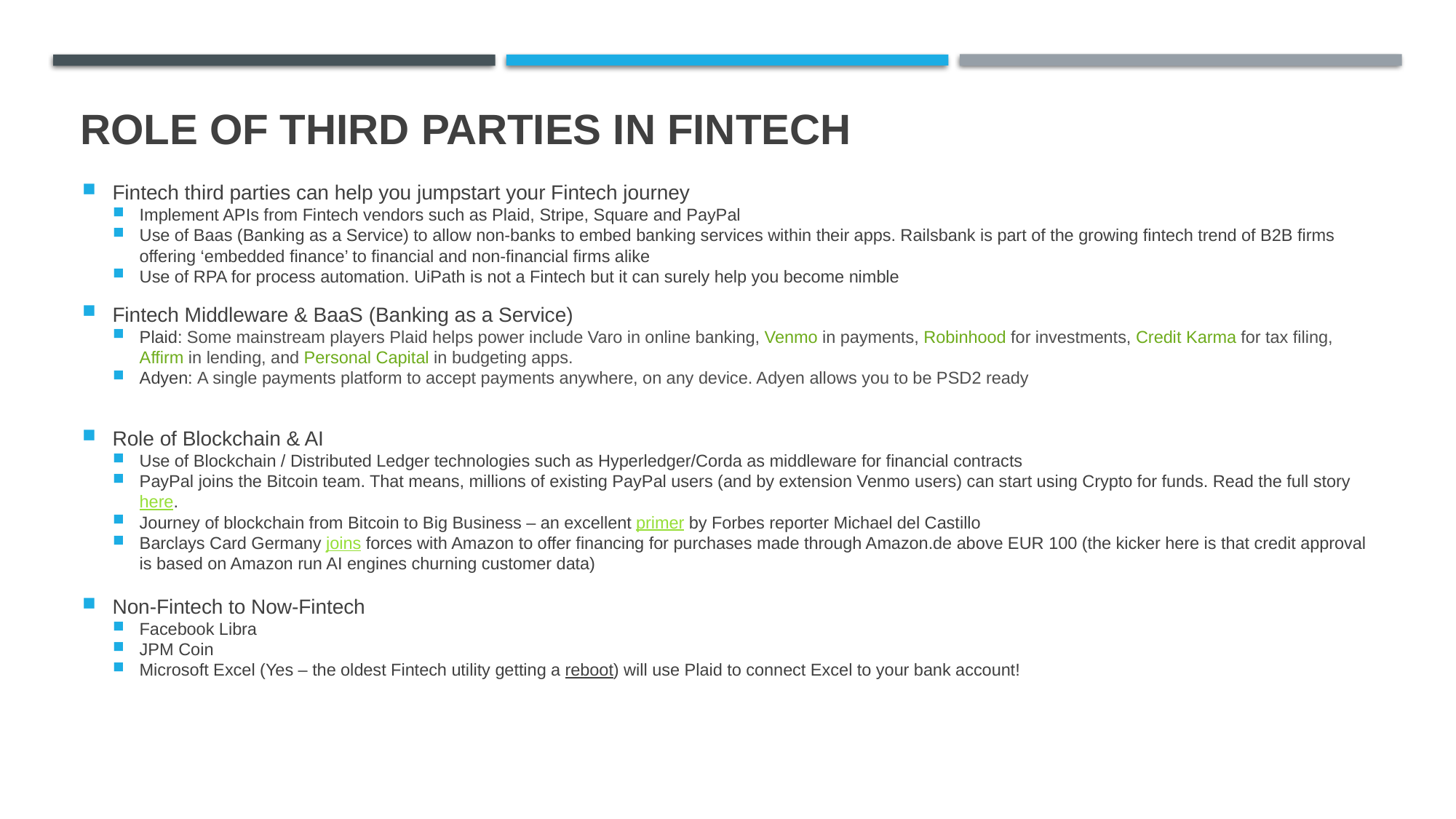

# Role of third parties in Fintech
Fintech third parties can help you jumpstart your Fintech journey
Implement APIs from Fintech vendors such as Plaid, Stripe, Square and PayPal
Use of Baas (Banking as a Service) to allow non-banks to embed banking services within their apps. Railsbank is part of the growing fintech trend of B2B firms offering ‘embedded finance’ to financial and non-financial firms alike
Use of RPA for process automation. UiPath is not a Fintech but it can surely help you become nimble

Fintech Middleware & BaaS (Banking as a Service)
Plaid: Some mainstream players Plaid helps power include Varo in online banking, Venmo in payments, Robinhood for investments, Credit Karma for tax filing, Affirm in lending, and Personal Capital in budgeting apps.
Adyen: A single payments platform to accept payments anywhere, on any device. Adyen allows you to be PSD2 ready

Role of Blockchain & AI
Use of Blockchain / Distributed Ledger technologies such as Hyperledger/Corda as middleware for financial contracts
PayPal joins the Bitcoin team. That means, millions of existing PayPal users (and by extension Venmo users) can start using Crypto for funds. Read the full story here.
Journey of blockchain from Bitcoin to Big Business – an excellent primer by Forbes reporter Michael del Castillo
Barclays Card Germany joins forces with Amazon to offer financing for purchases made through Amazon.de above EUR 100 (the kicker here is that credit approval is based on Amazon run AI engines churning customer data)

Non-Fintech to Now-Fintech
Facebook Libra
JPM Coin
Microsoft Excel (Yes – the oldest Fintech utility getting a reboot) will use Plaid to connect Excel to your bank account!